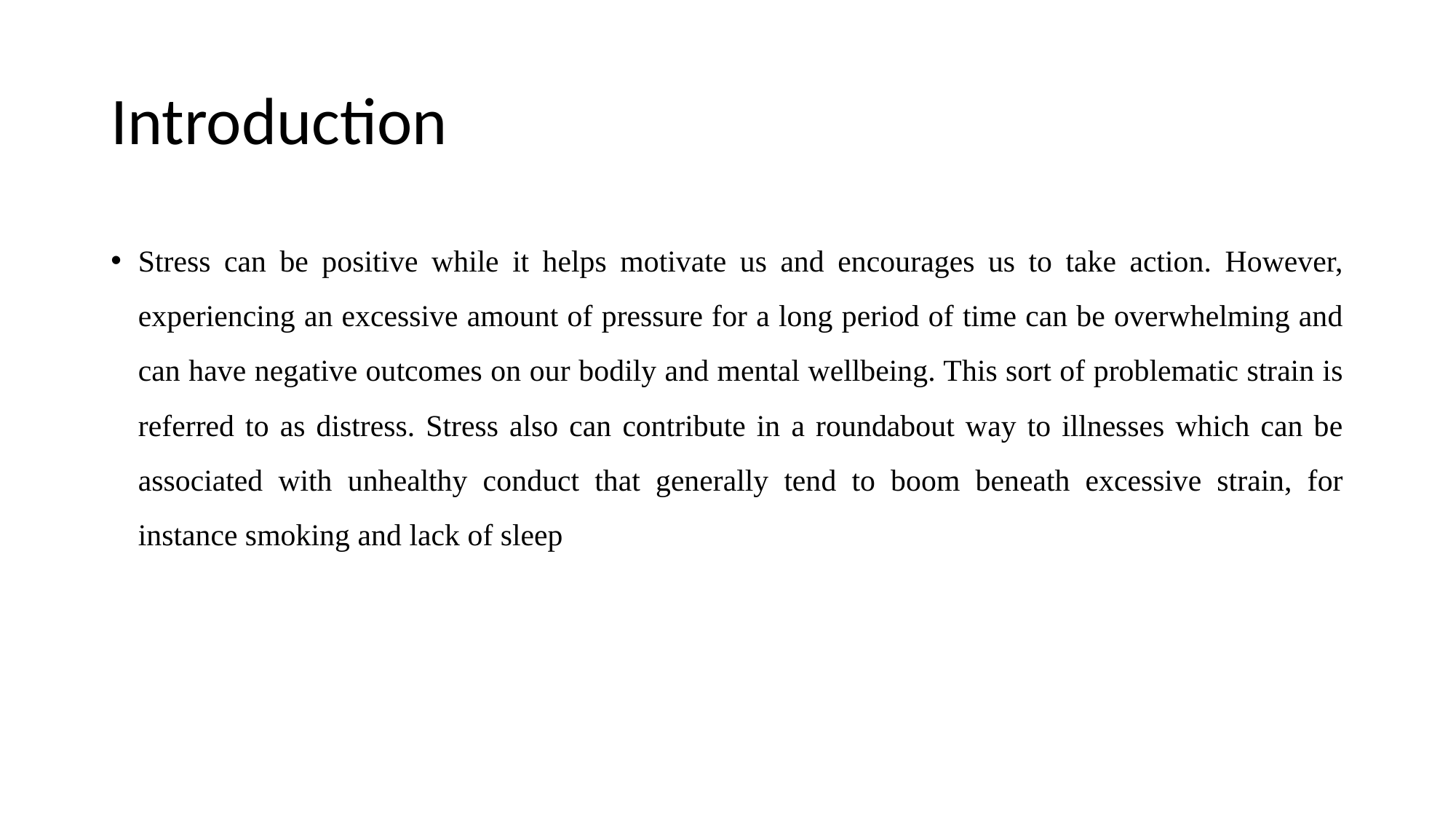

# Introduction
Stress can be positive while it helps motivate us and encourages us to take action. However, experiencing an excessive amount of pressure for a long period of time can be overwhelming and can have negative outcomes on our bodily and mental wellbeing. This sort of problematic strain is referred to as distress. Stress also can contribute in a roundabout way to illnesses which can be associated with unhealthy conduct that generally tend to boom beneath excessive strain, for instance smoking and lack of sleep